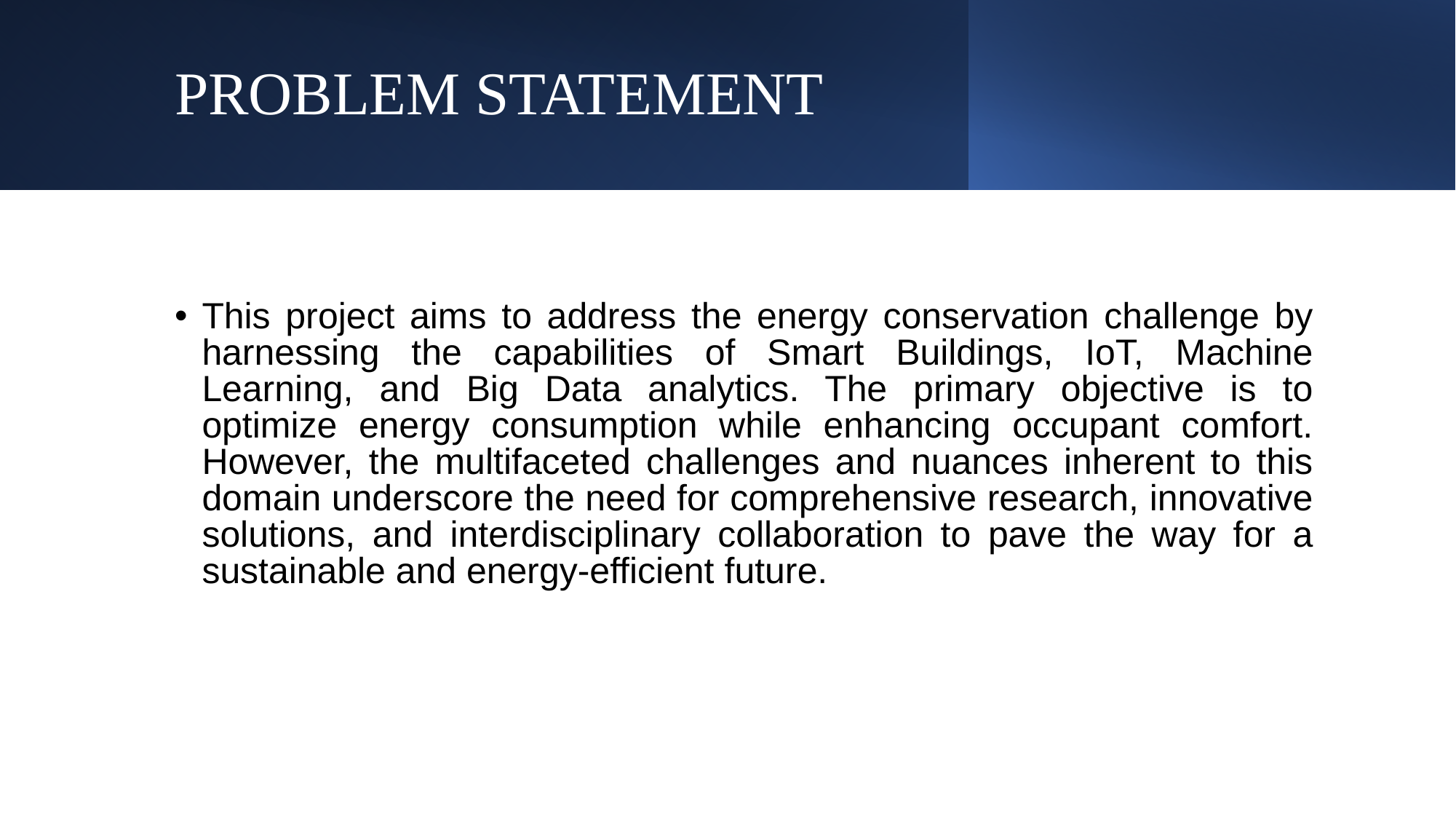

# PROBLEM STATEMENT
This project aims to address the energy conservation challenge by harnessing the capabilities of Smart Buildings, IoT, Machine Learning, and Big Data analytics. The primary objective is to optimize energy consumption while enhancing occupant comfort. However, the multifaceted challenges and nuances inherent to this domain underscore the need for comprehensive research, innovative solutions, and interdisciplinary collaboration to pave the way for a sustainable and energy-efficient future.